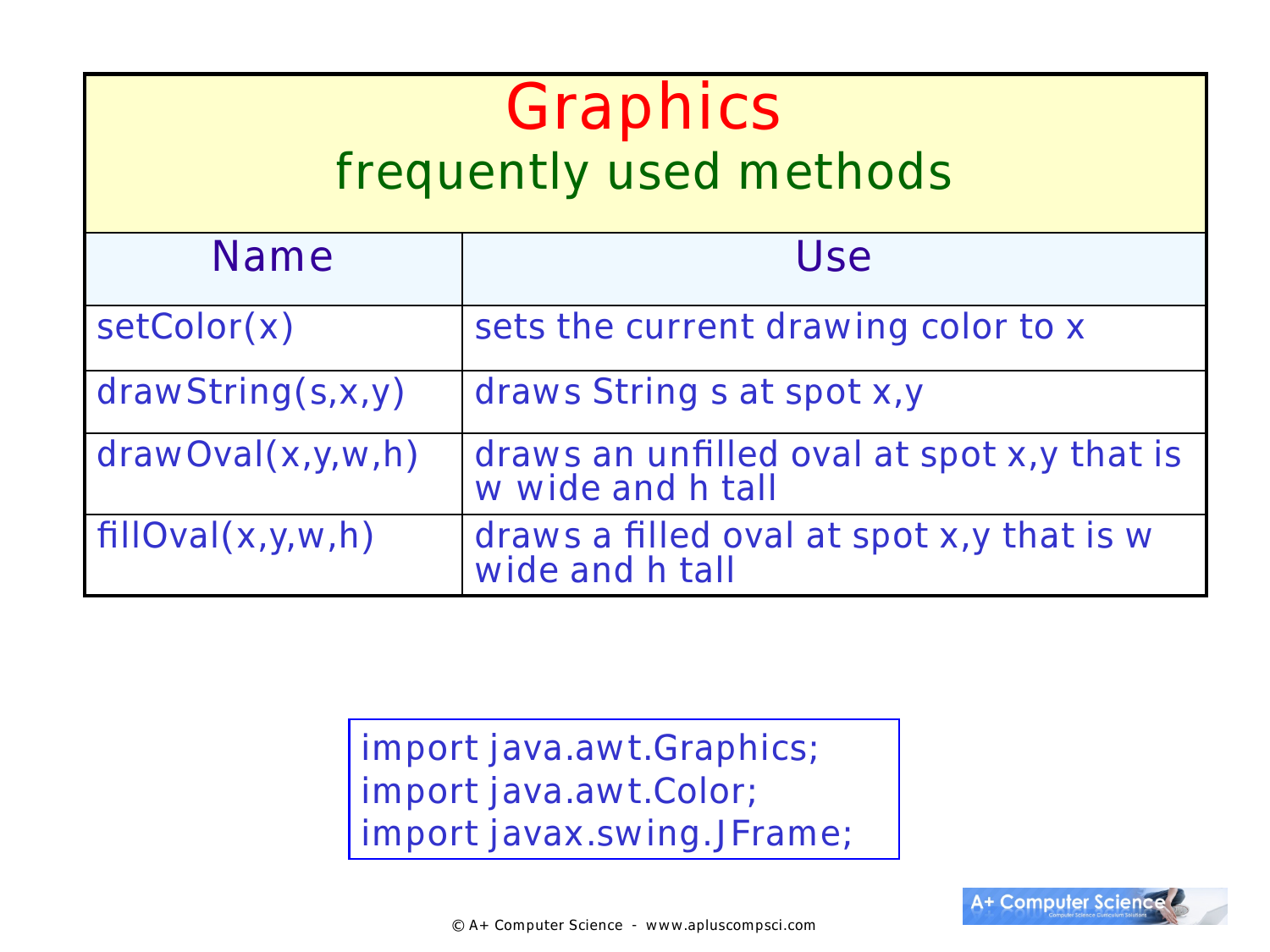

| Graphics frequently used methods |  |
| --- | --- |
| Name | Use |
| setColor(x) | sets the current drawing color to x |
| drawString(s,x,y) | draws String s at spot x,y |
| drawOval(x,y,w,h) | draws an unfilled oval at spot x,y that is w wide and h tall |
| fillOval(x,y,w,h) | draws a filled oval at spot x,y that is w wide and h tall |
import java.awt.Graphics;
import java.awt.Color;
import javax.swing.JFrame;

© A+ Computer Science  -  www.apluscompsci.com